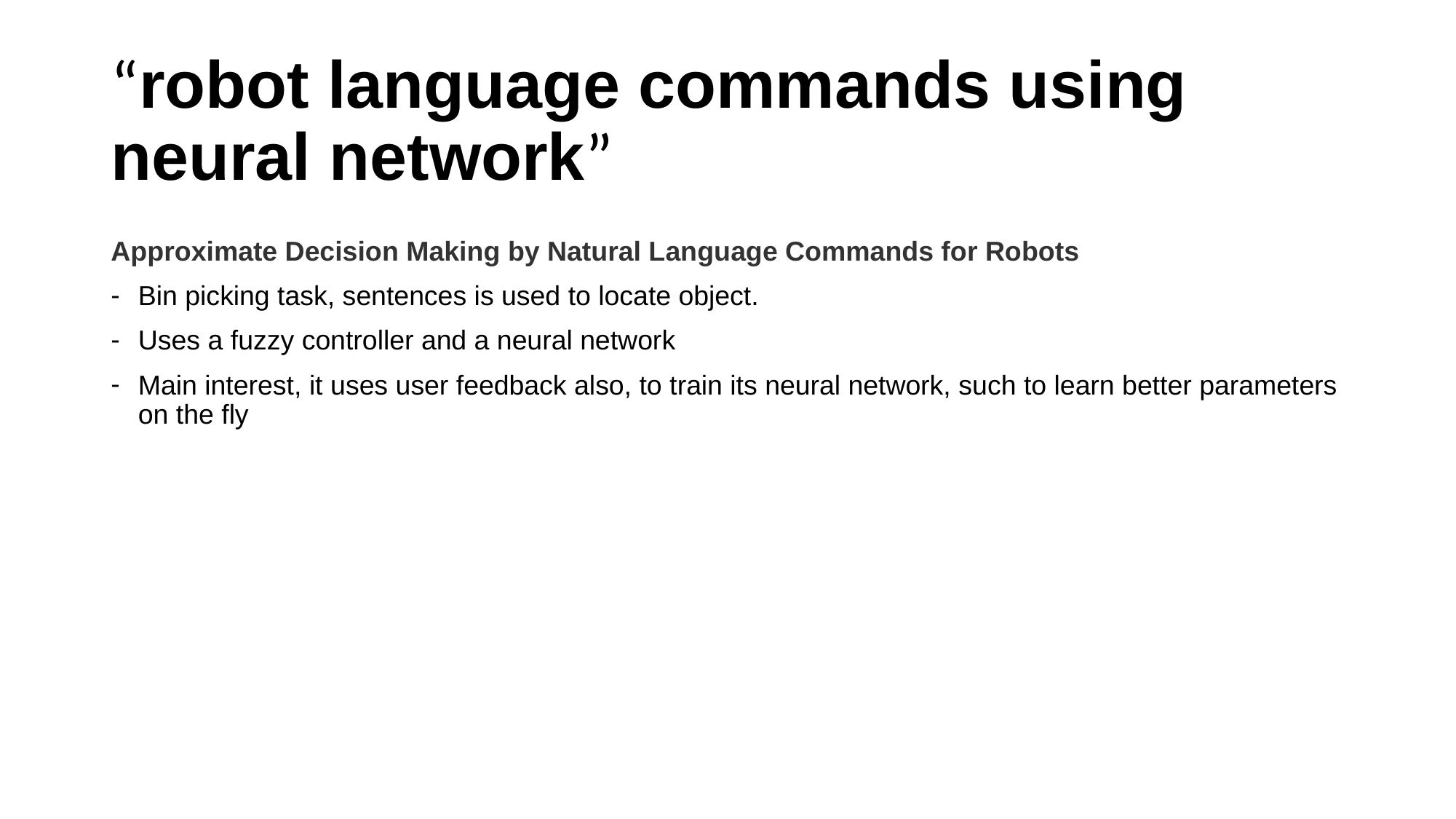

# “robot language commands using neural network”
Approximate Decision Making by Natural Language Commands for Robots
Bin picking task, sentences is used to locate object.
Uses a fuzzy controller and a neural network
Main interest, it uses user feedback also, to train its neural network, such to learn better parameters on the fly